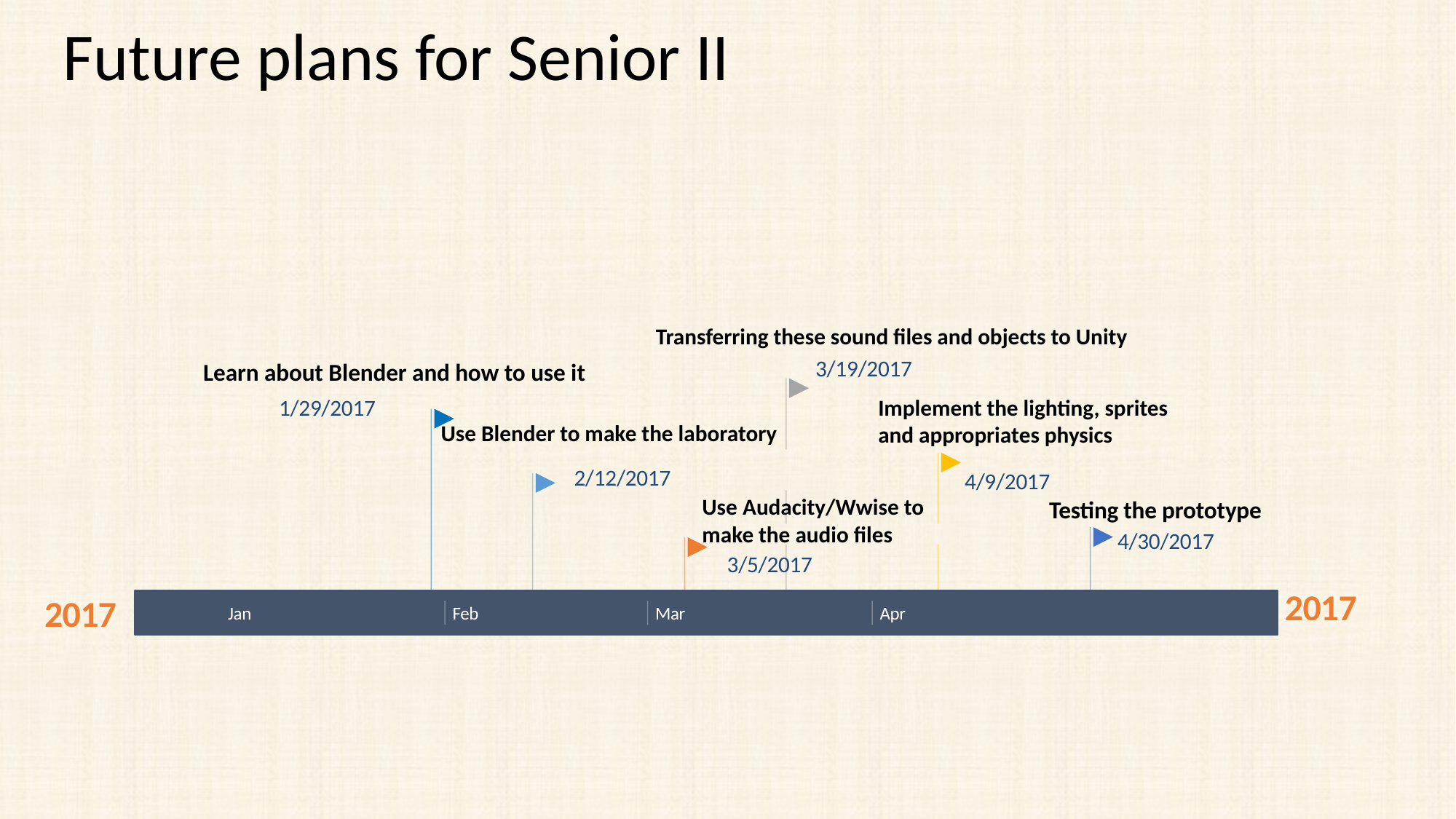

# Future plans for Senior II
Transferring these sound files and objects to Unity
3/19/2017
Learn about Blender and how to use it

Implement the lighting, sprites and appropriates physics
1/29/2017

Use Blender to make the laboratory

2/12/2017
4/9/2017

Use Audacity/Wwise to make the audio files
Testing the prototype
4/30/2017

3/5/2017
2017

2017
Jan
Feb
Mar
Apr